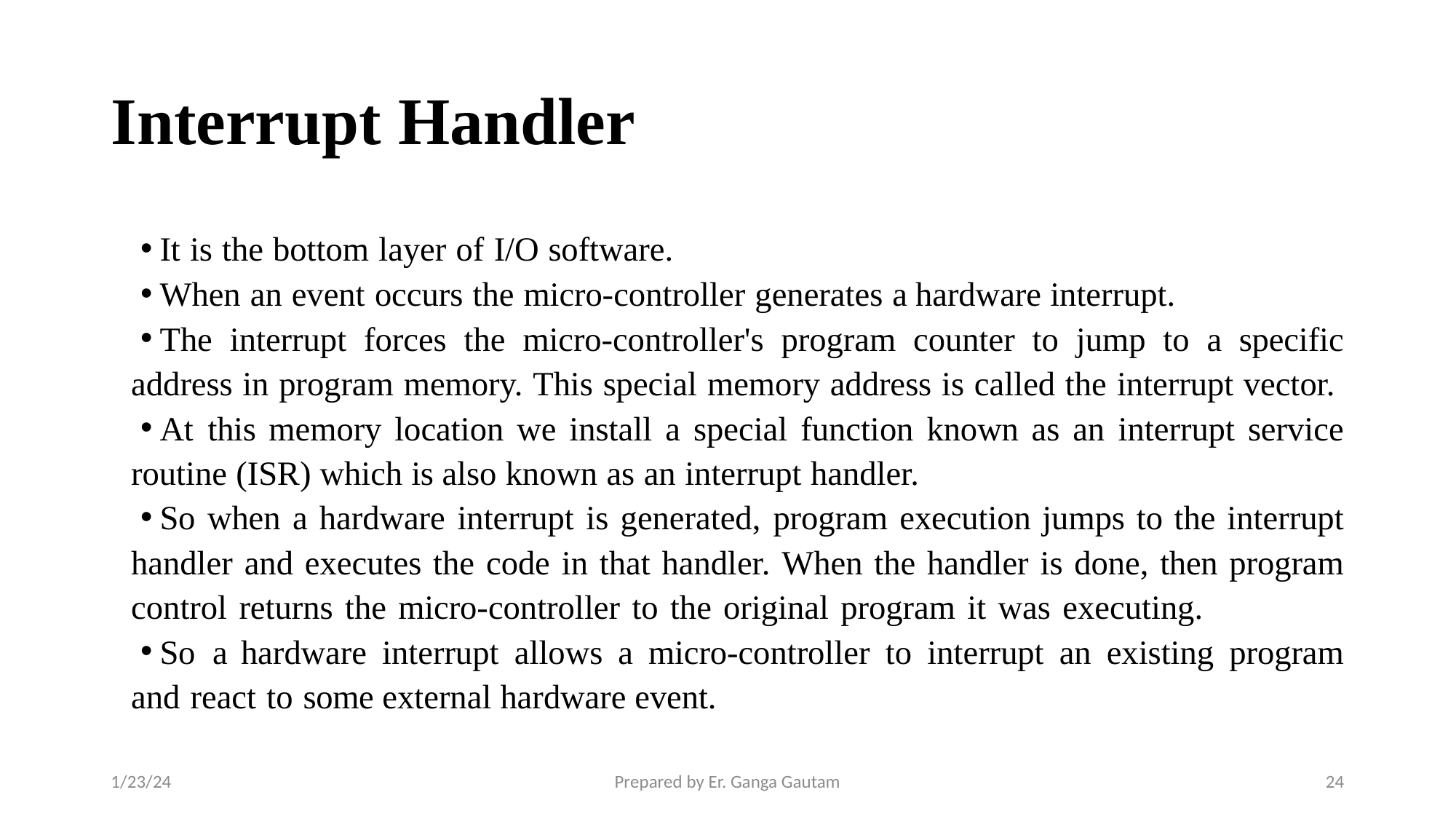

# Interrupt Handler
It is the bottom layer of I/O software.
When an event occurs the micro-controller generates a hardware interrupt.
The interrupt forces the micro-controller's program counter to jump to a specific address in program memory. This special memory address is called the interrupt vector.
At this memory location we install a special function known as an interrupt service routine (ISR) which is also known as an interrupt handler.
So when a hardware interrupt is generated, program execution jumps to the interrupt handler and executes the code in that handler. When the handler is done, then program control returns the micro-controller to the original program it was executing.
So a hardware interrupt allows a micro-controller to interrupt an existing program and react to some external hardware event.

1/23/24
Prepared by Er. Ganga Gautam
24